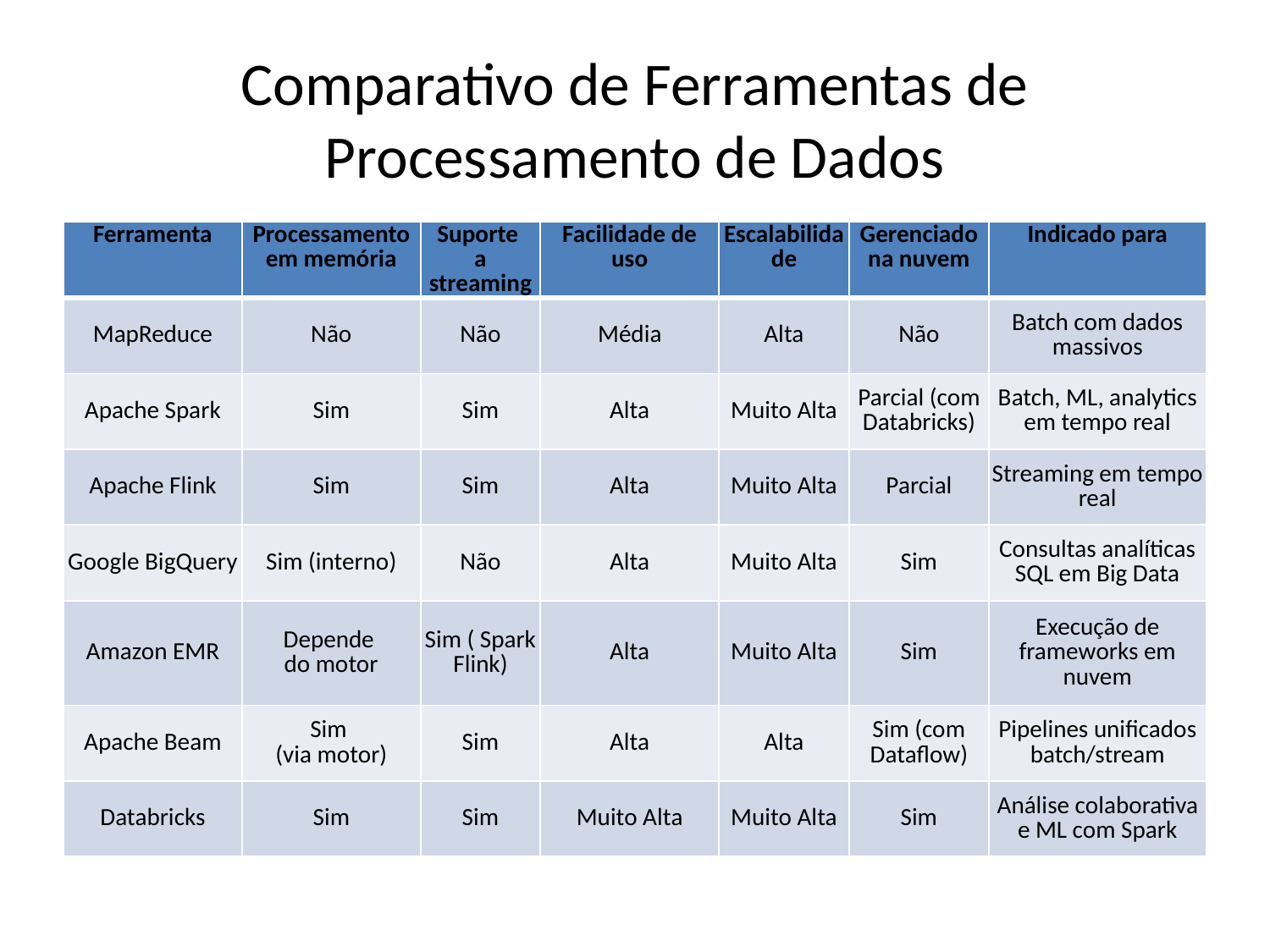

# Comparativo de Ferramentas de Processamento de Dados
| Ferramenta | Processamento em memória | Suporte a streaming | Facilidade de uso | Escalabilidade | Gerenciado na nuvem | Indicado para |
| --- | --- | --- | --- | --- | --- | --- |
| MapReduce | Não | Não | Média | Alta | Não | Batch com dados massivos |
| Apache Spark | Sim | Sim | Alta | Muito Alta | Parcial (com Databricks) | Batch, ML, analytics em tempo real |
| Apache Flink | Sim | Sim | Alta | Muito Alta | Parcial | Streaming em tempo real |
| Google BigQuery | Sim (interno) | Não | Alta | Muito Alta | Sim | Consultas analíticas SQL em Big Data |
| Amazon EMR | Depende do motor | Sim ( Spark Flink) | Alta | Muito Alta | Sim | Execução de frameworks em nuvem |
| Apache Beam | Sim (via motor) | Sim | Alta | Alta | Sim (com Dataflow) | Pipelines unificados batch/stream |
| Databricks | Sim | Sim | Muito Alta | Muito Alta | Sim | Análise colaborativa e ML com Spark |